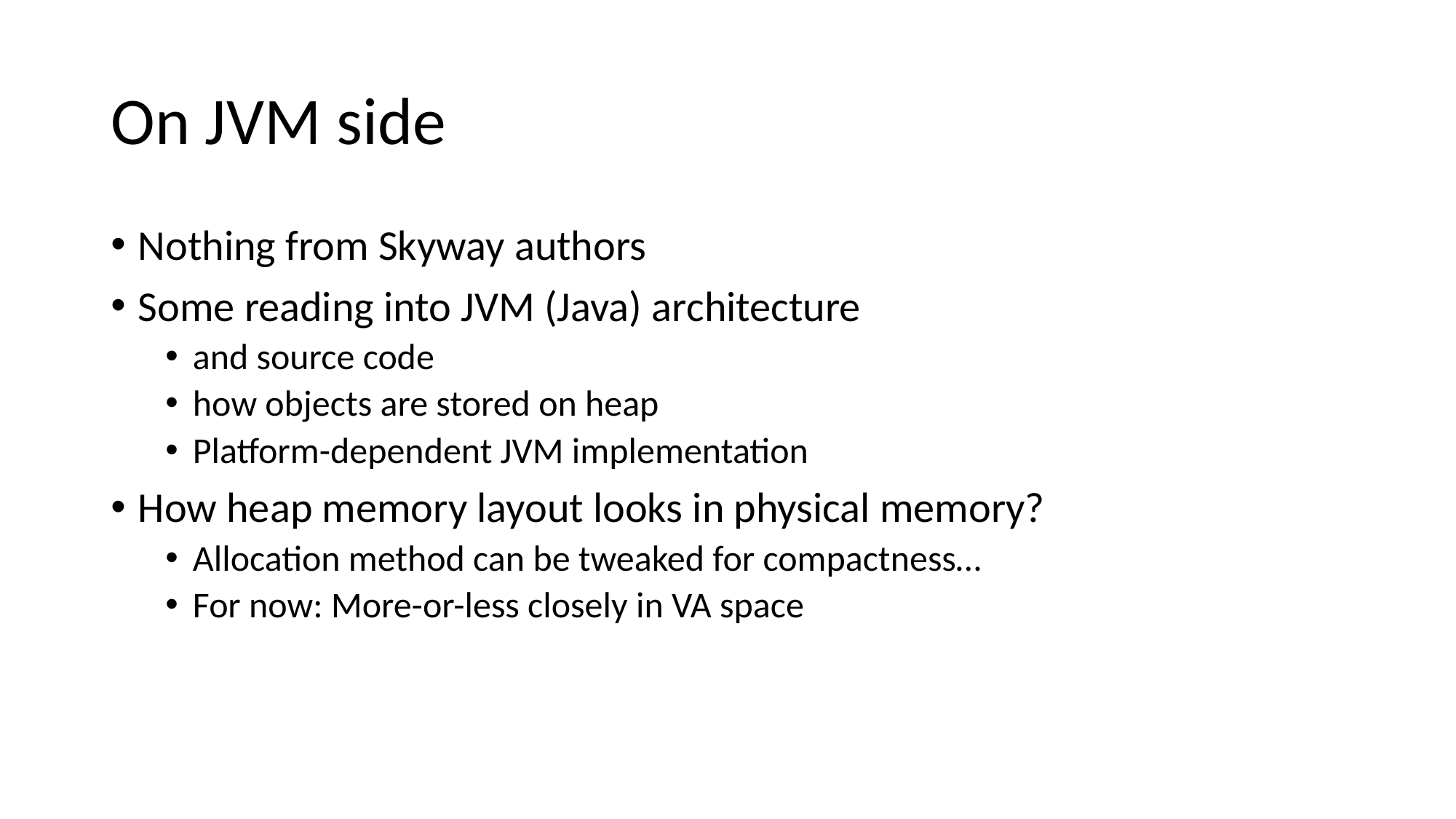

# On JVM side
Nothing from Skyway authors
Some reading into JVM (Java) architecture
and source code
how objects are stored on heap
Platform-dependent JVM implementation
How heap memory layout looks in physical memory?
Allocation method can be tweaked for compactness…
For now: More-or-less closely in VA space